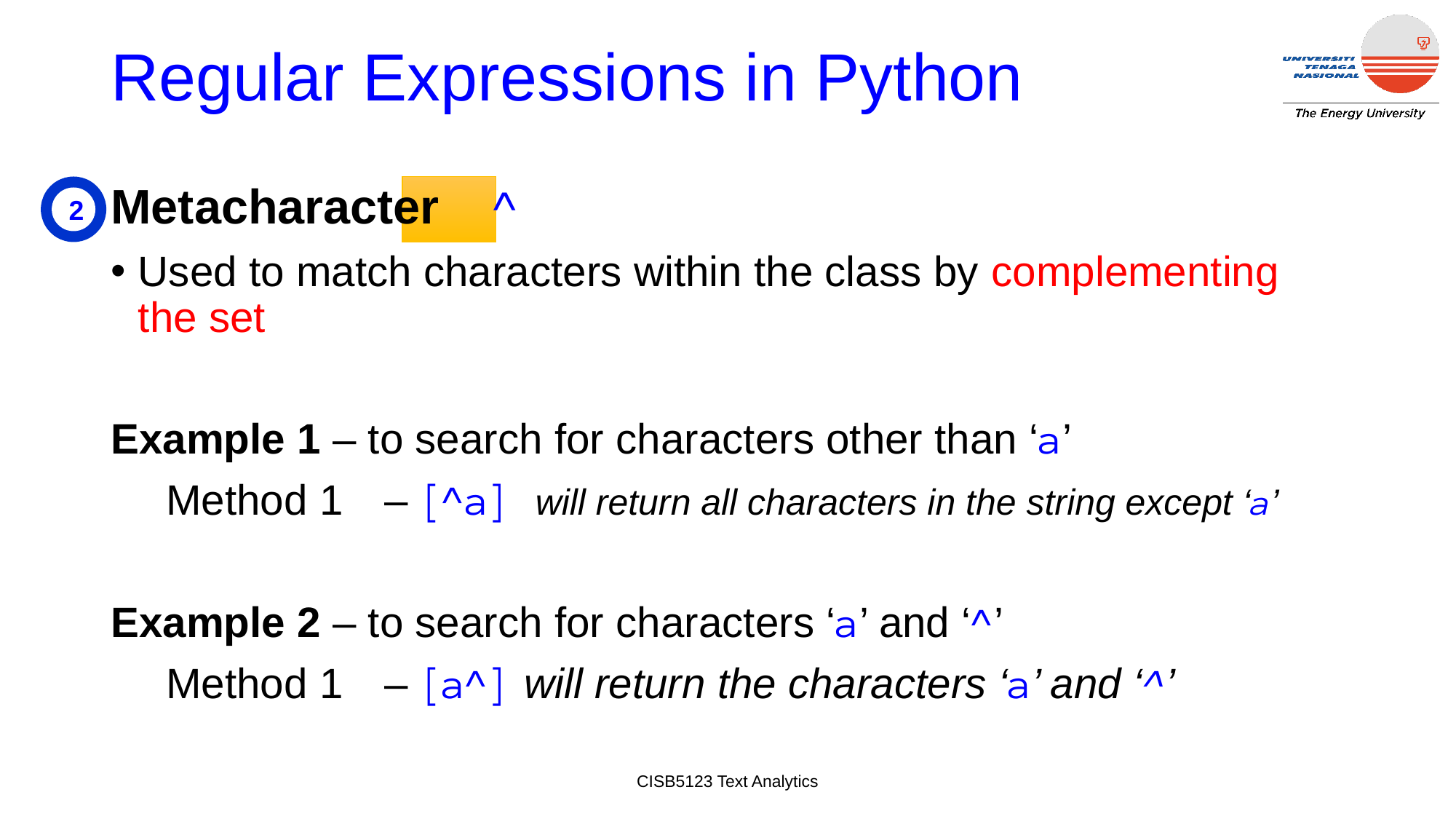

# Regular Expressions in Python

2
Metacharacter    ^
Used to match characters within the class by complementing the set

Example 1 – to search for characters other than ‘a’
Method 1 	– [^a] will return all characters in the string except ‘a’

Example 2 – to search for characters ‘a’ and ‘^’
Method 1 	– [a^] will return the characters ‘a’ and ‘^’

CISB5123 Text Analytics